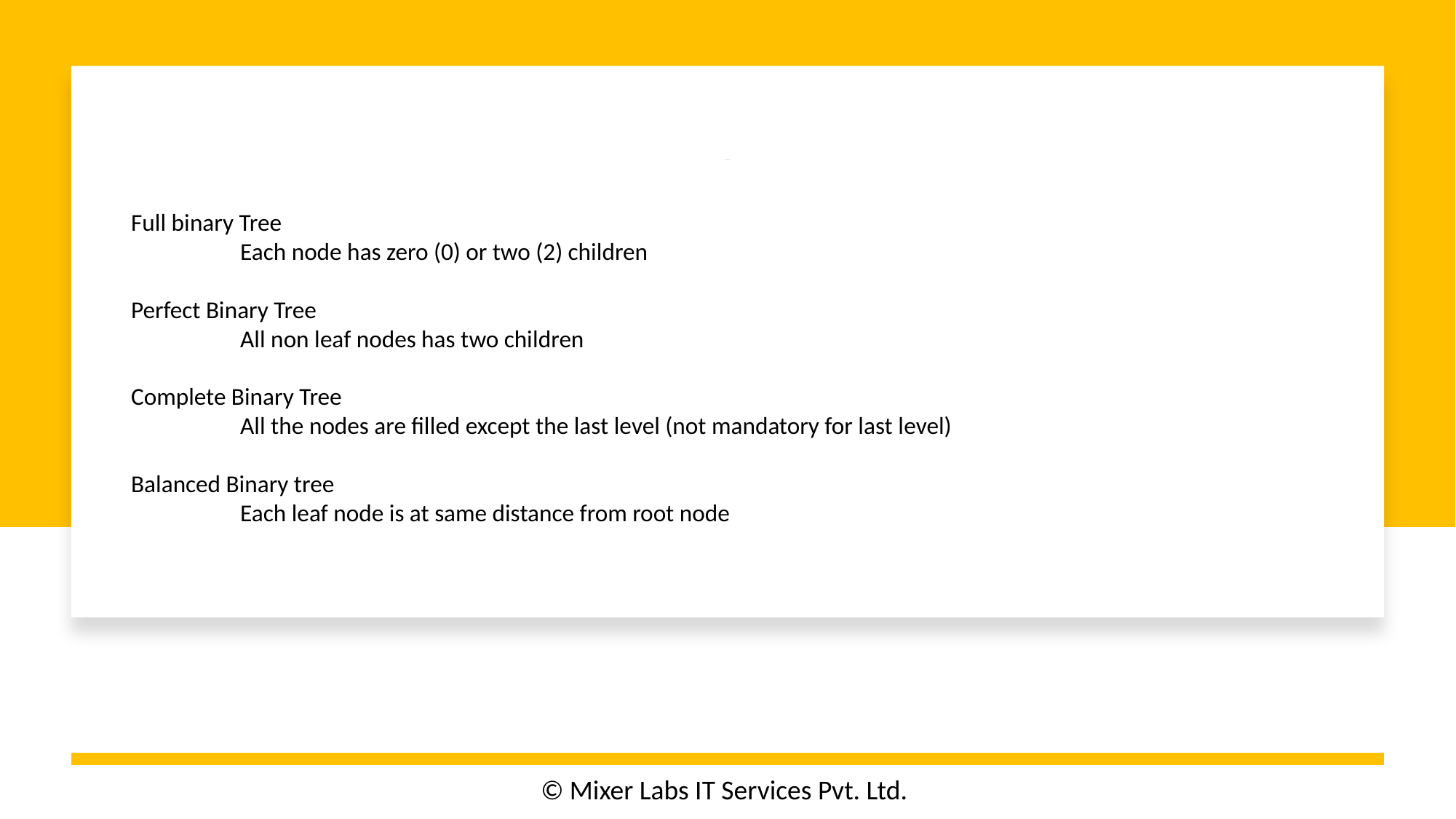

# Types of Binary tree
Full binary Tree
	Each node has zero (0) or two (2) children

Perfect Binary Tree
	All non leaf nodes has two children

Complete Binary Tree
	All the nodes are filled except the last level (not mandatory for last level)

Balanced Binary tree
	Each leaf node is at same distance from root node

© Mixer Labs IT Services Pvt. Ltd.